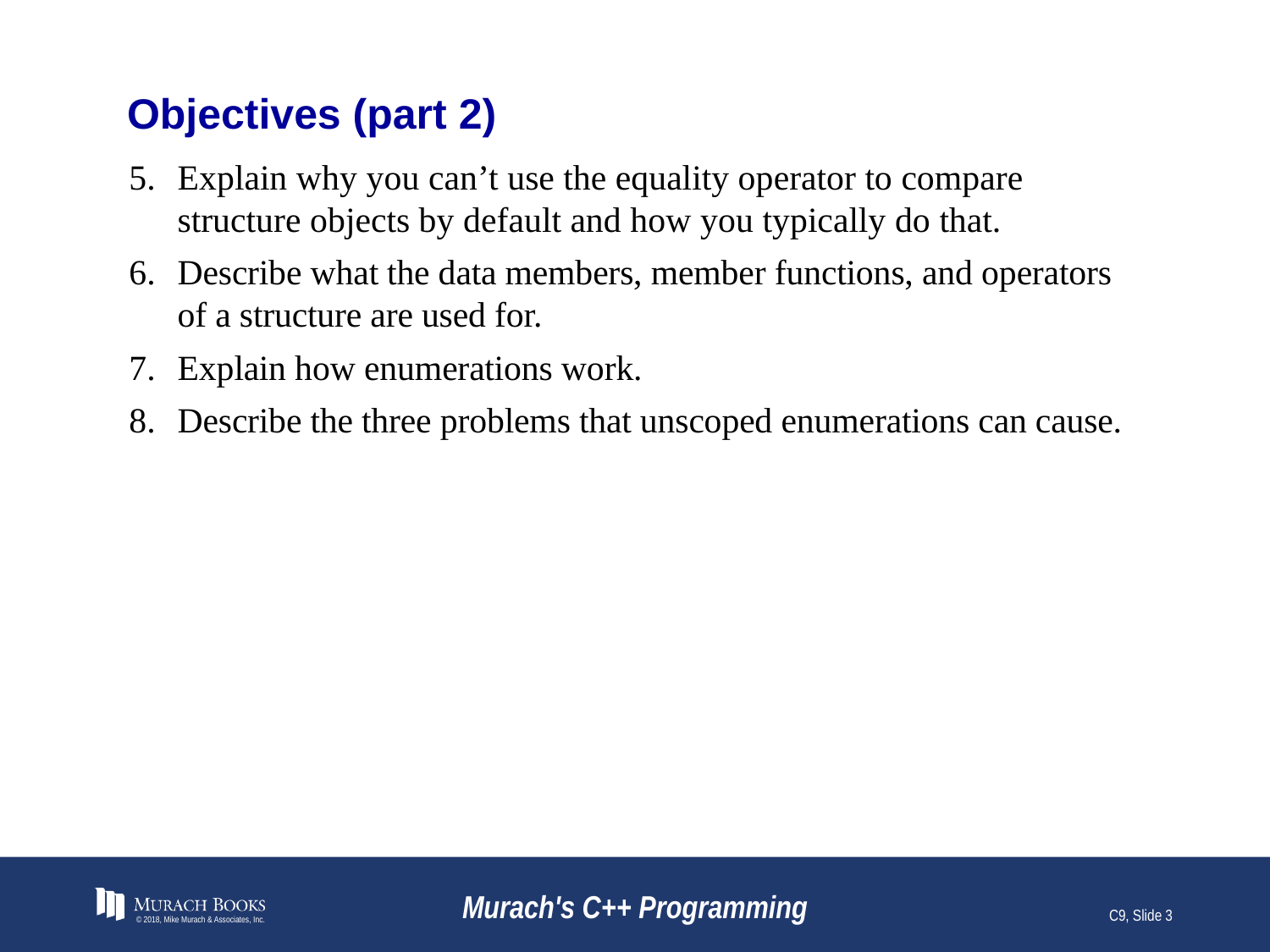

# Objectives (part 2)
Explain why you can’t use the equality operator to compare structure objects by default and how you typically do that.
Describe what the data members, member functions, and operators of a structure are used for.
Explain how enumerations work.
Describe the three problems that unscoped enumerations can cause.

© 2018, Mike Murach & Associates, Inc.
Murach's C++ Programming

C9, Slide 3